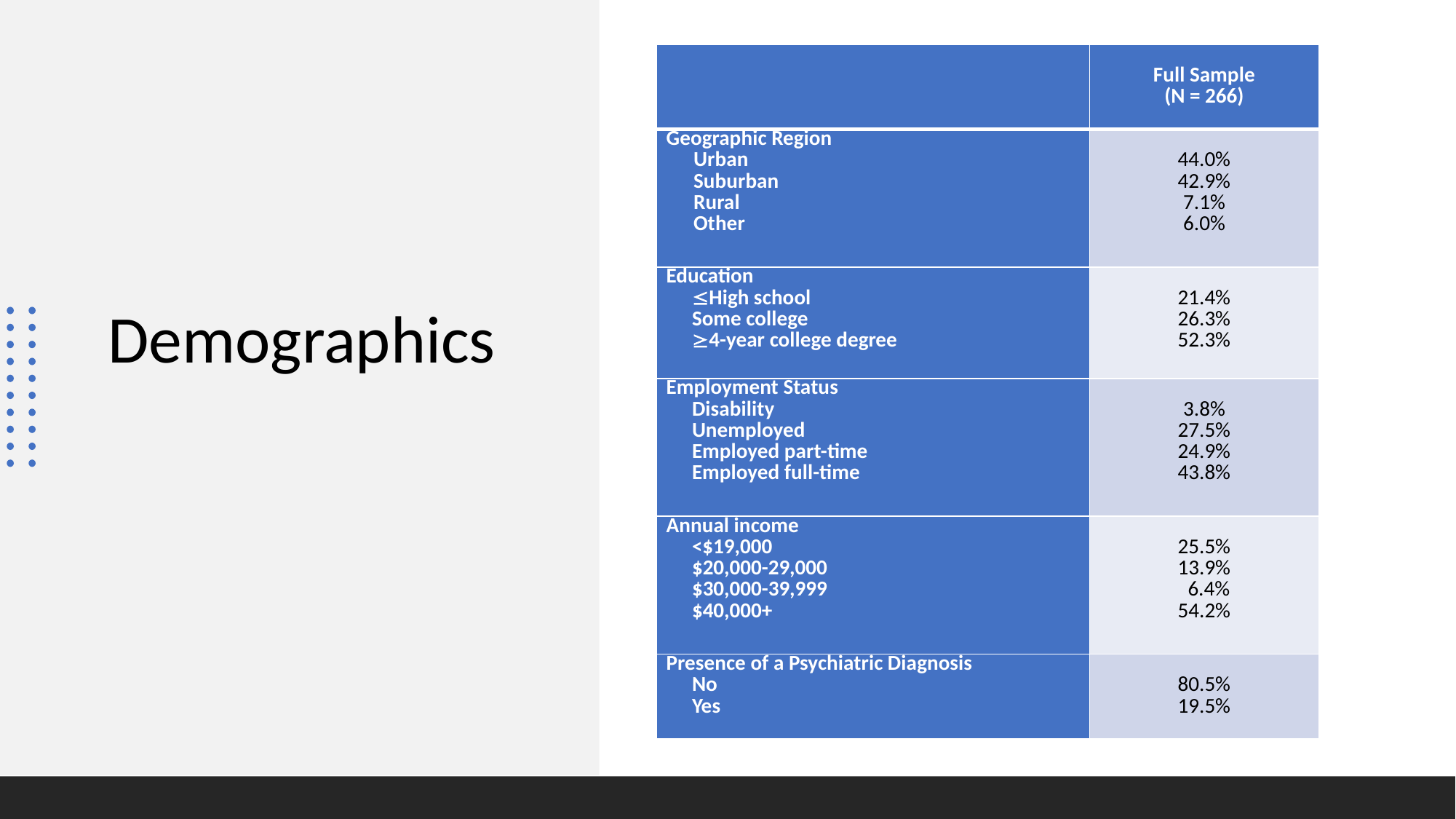

|  | Full Sample (N = 266) |
| --- | --- |
| Geographic Region Urban Suburban Rural Other | 44.0% 42.9% 7.1% 6.0% |
| Education ≤High school Some college ≥4-year college degree | 21.4% 26.3% 52.3% |
| Employment Status Disability Unemployed Employed part-time Employed full-time | 3.8% 27.5% 24.9% 43.8% |
| Annual income <$19,000 $20,000-29,000 $30,000-39,999 $40,000+ | 25.5% 13.9% 6.4% 54.2% |
| Presence of a Psychiatric Diagnosis No Yes | 80.5% 19.5% |
Demographics